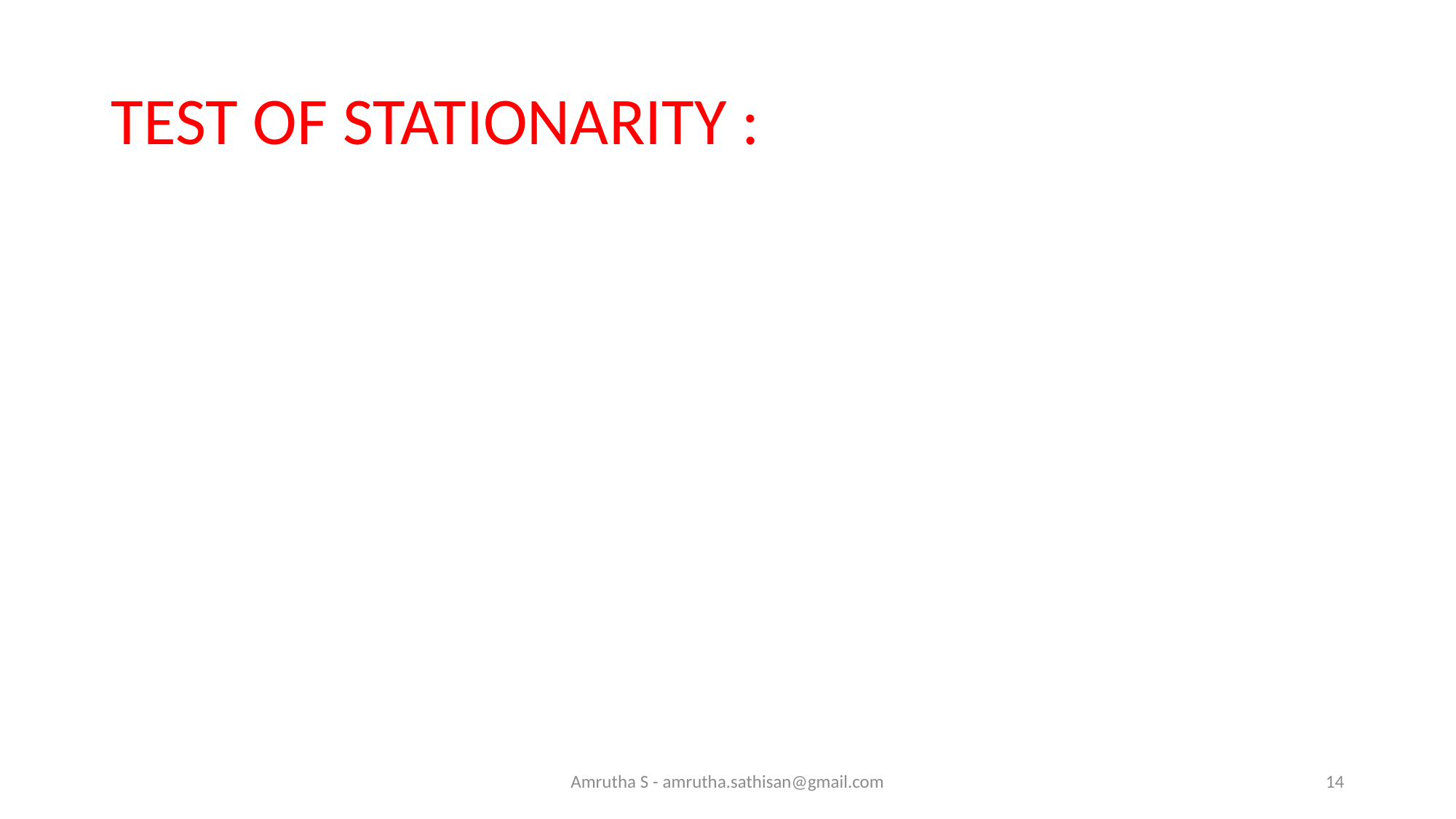

# TEST OF STATIONARITY :

Amrutha S - amrutha.sathisan@gmail.com
14